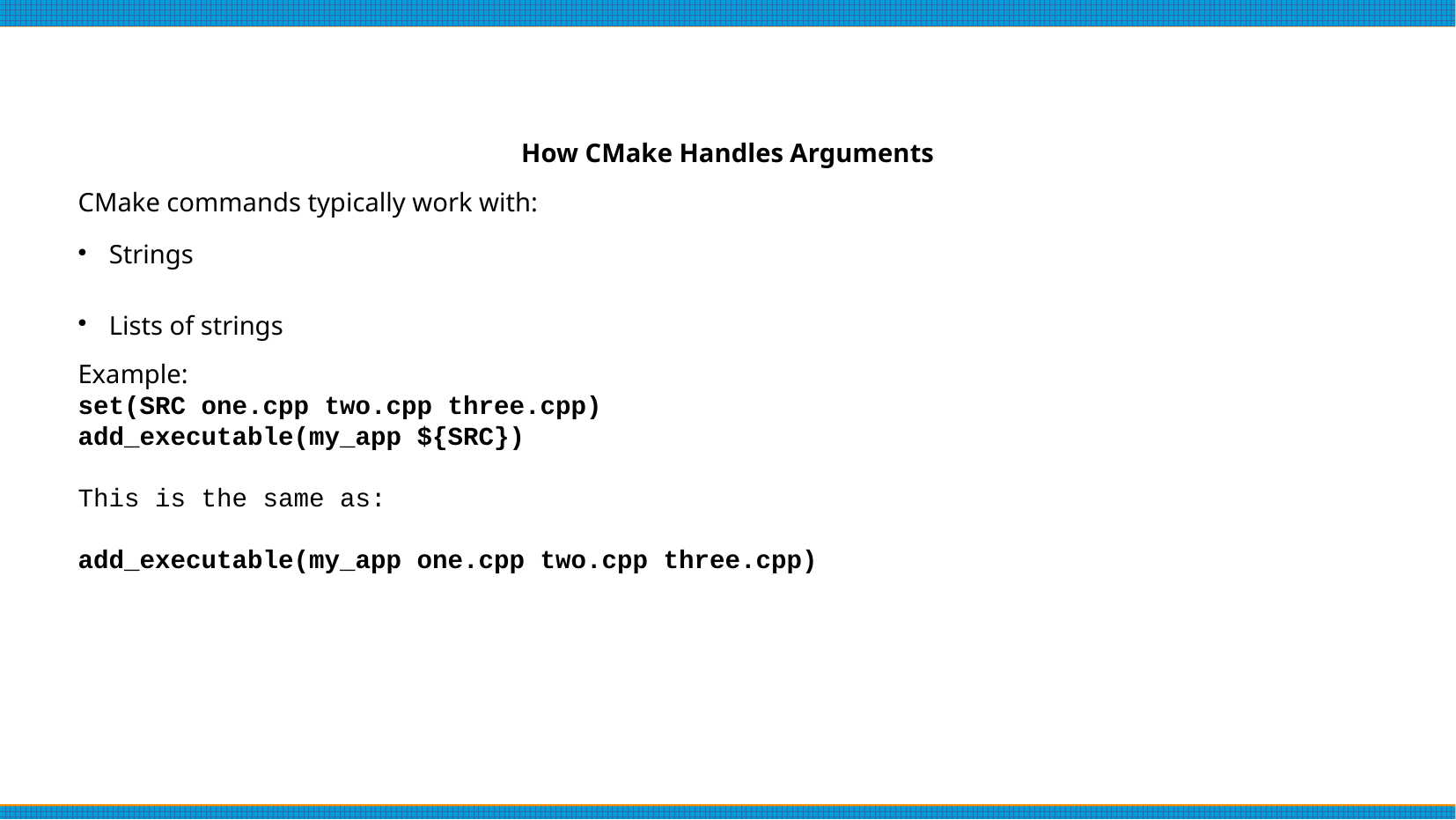

# How CMake Handles Arguments
CMake commands typically work with:
Strings
Lists of strings
Example:
set(SRC one.cpp two.cpp three.cpp)
add_executable(my_app ${SRC})

This is the same as:

add_executable(my_app one.cpp two.cpp three.cpp)